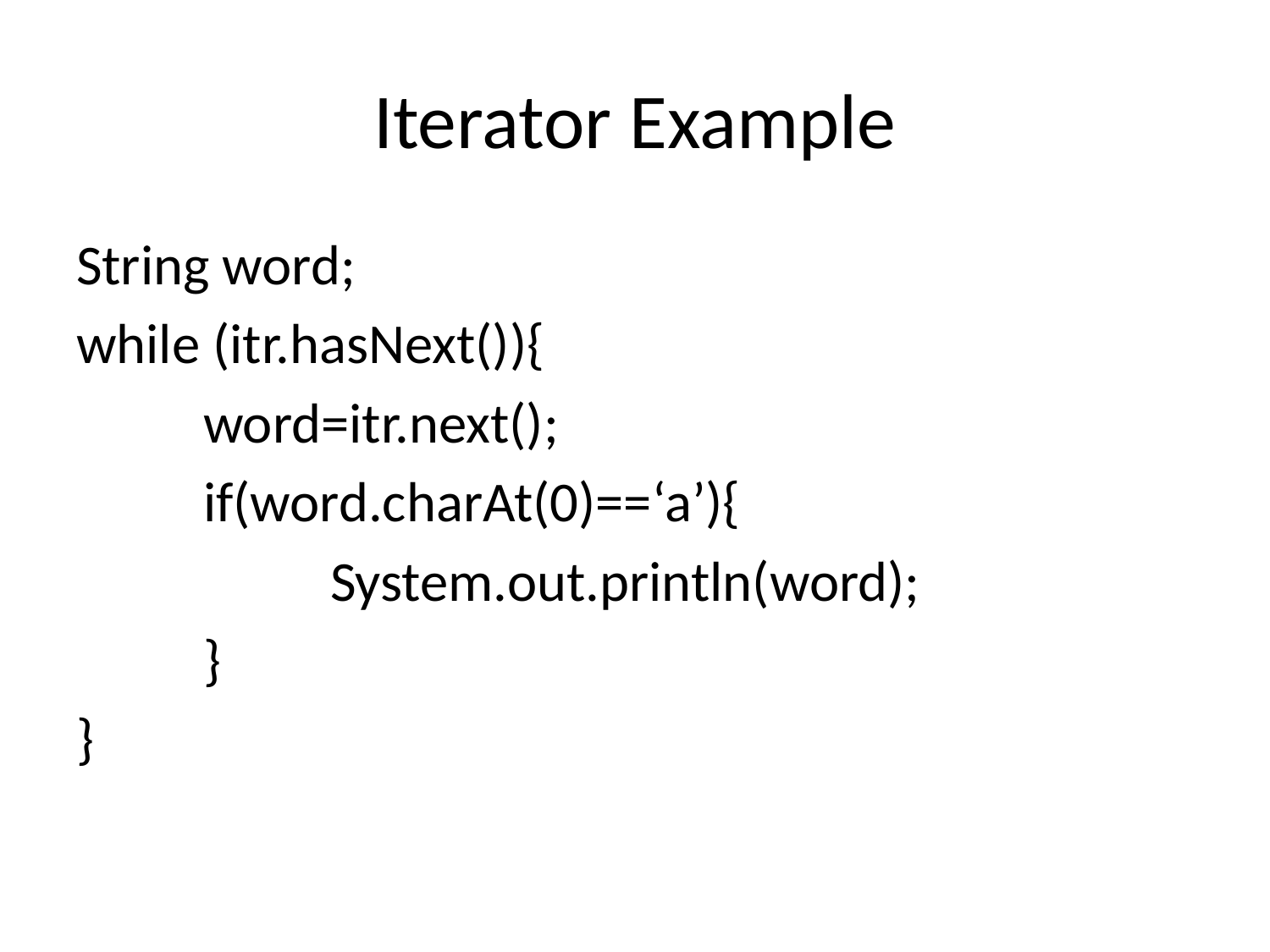

# Iterator Example
String word;
while (itr.hasNext()){
	word=itr.next();
	if(word.charAt(0)==‘a’){
		System.out.println(word);
	}
}